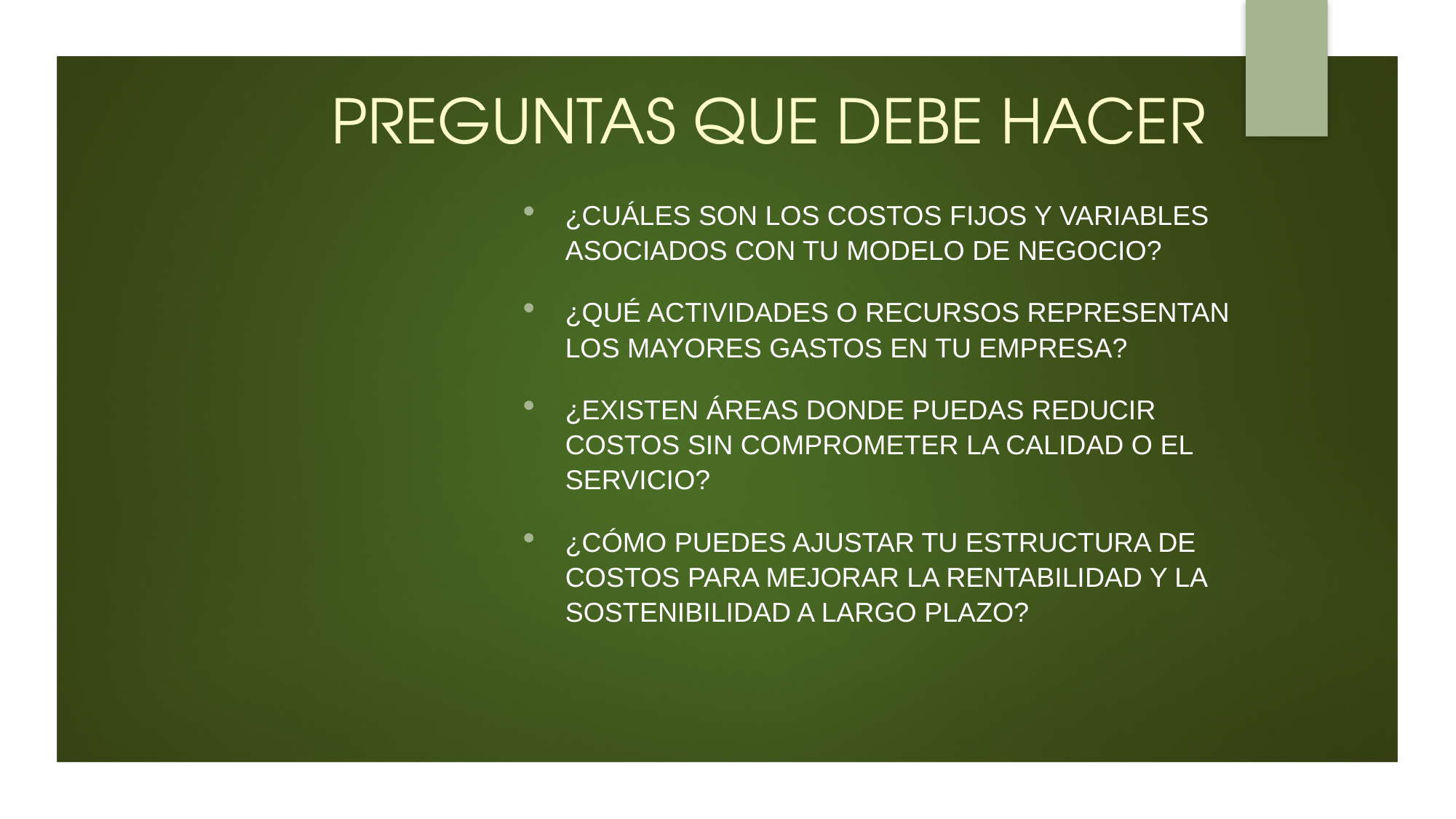

# PREGUNTAS QUE DEBE HACER
¿Cuáles son los costos fijos y variables asociados con tu modelo de negocio?
¿Qué actividades o recursos representan los mayores gastos en tu empresa?
¿Existen áreas donde puedas reducir costos sin comprometer la calidad o el servicio?
¿Cómo puedes ajustar tu estructura de costos para mejorar la rentabilidad y la sostenibilidad a largo plazo?